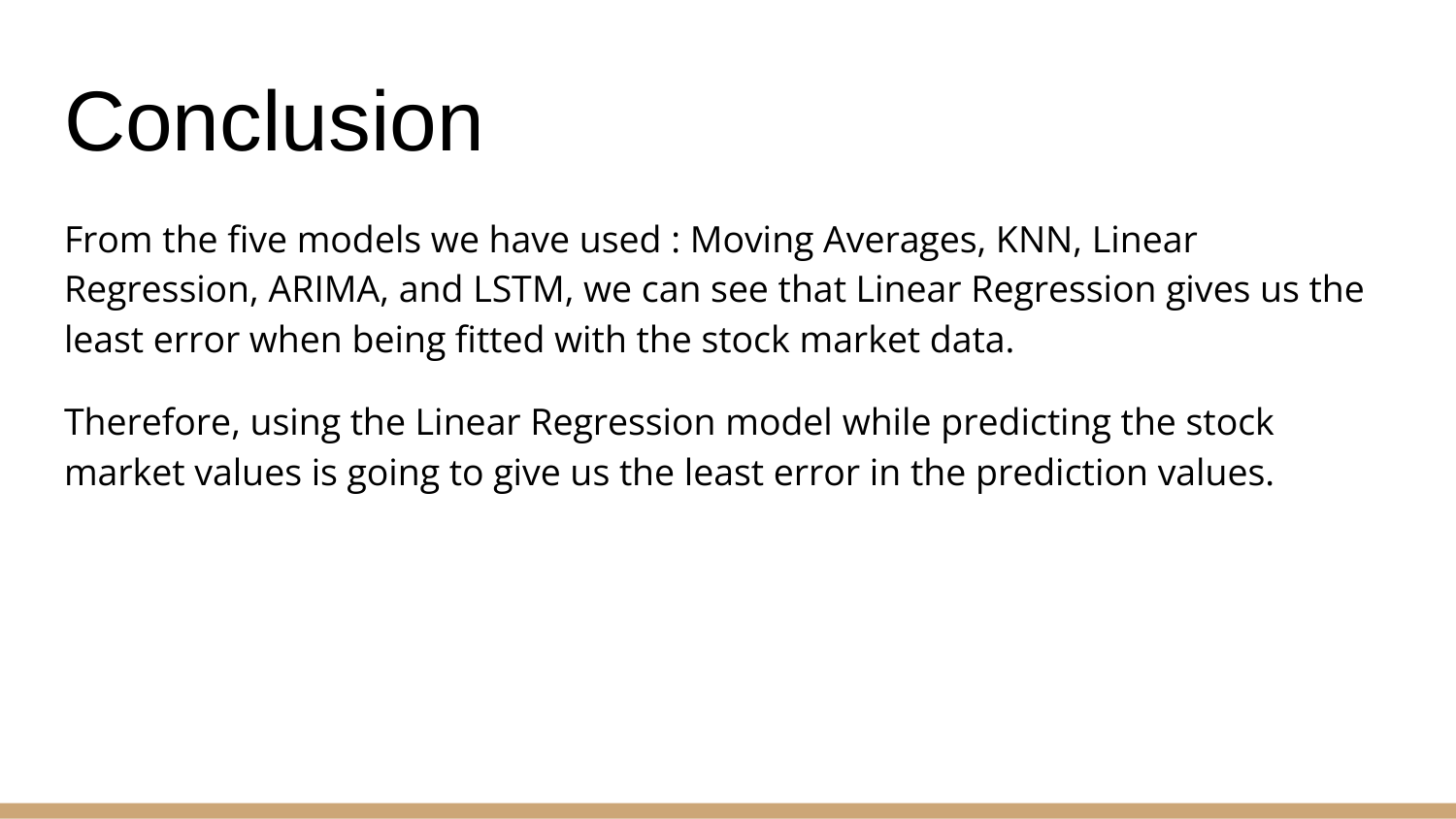

# Conclusion
From the five models we have used : Moving Averages, KNN, Linear Regression, ARIMA, and LSTM, we can see that Linear Regression gives us the least error when being fitted with the stock market data.
Therefore, using the Linear Regression model while predicting the stock market values is going to give us the least error in the prediction values.